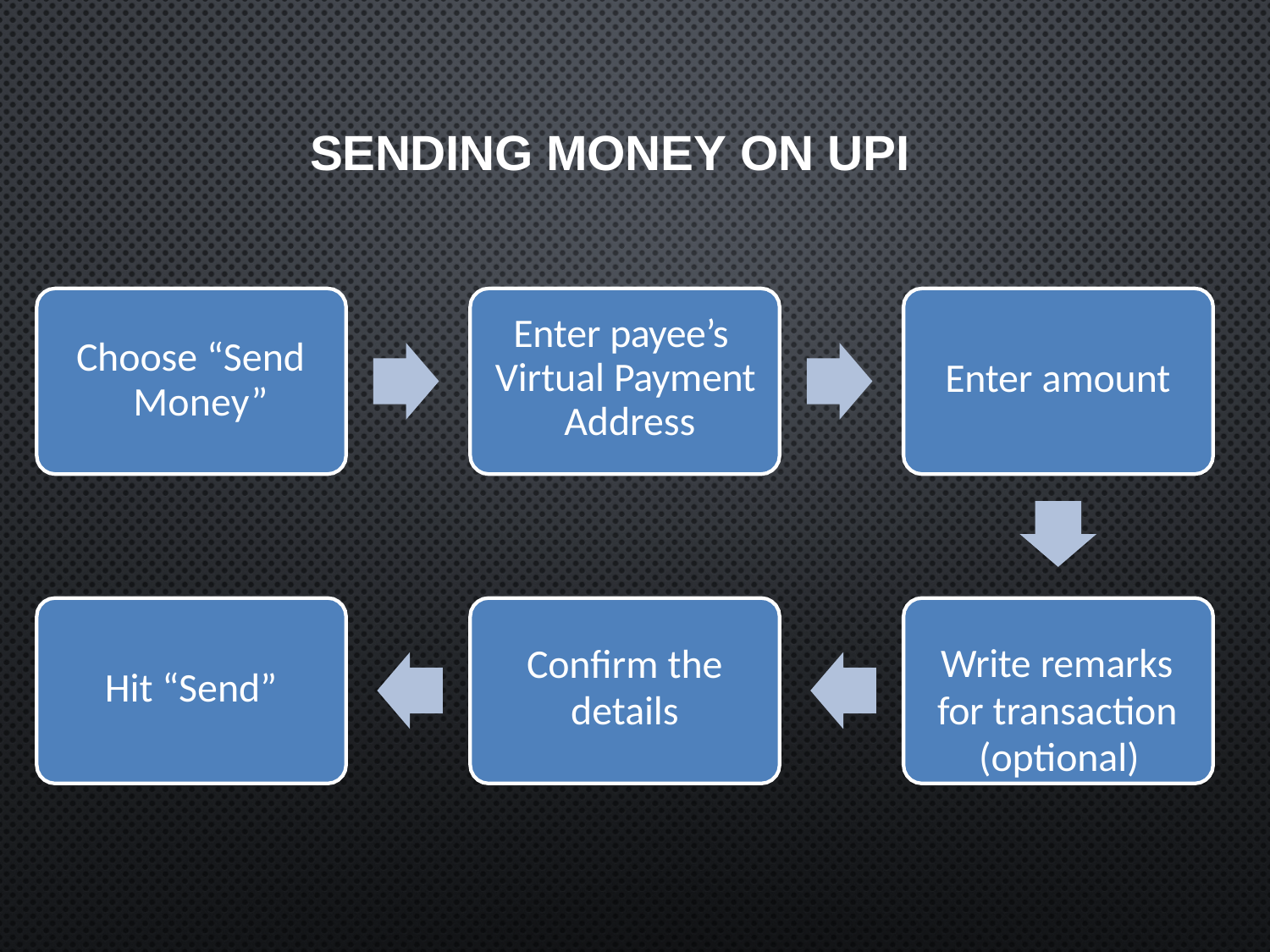

# Sending Money on UPI

Enter payee’s  Virtual Payment  Address
Choose “Send  Money”

Enter amount

Confirm the
details
Write remarks
for transaction
(optional)

Hit “Send”